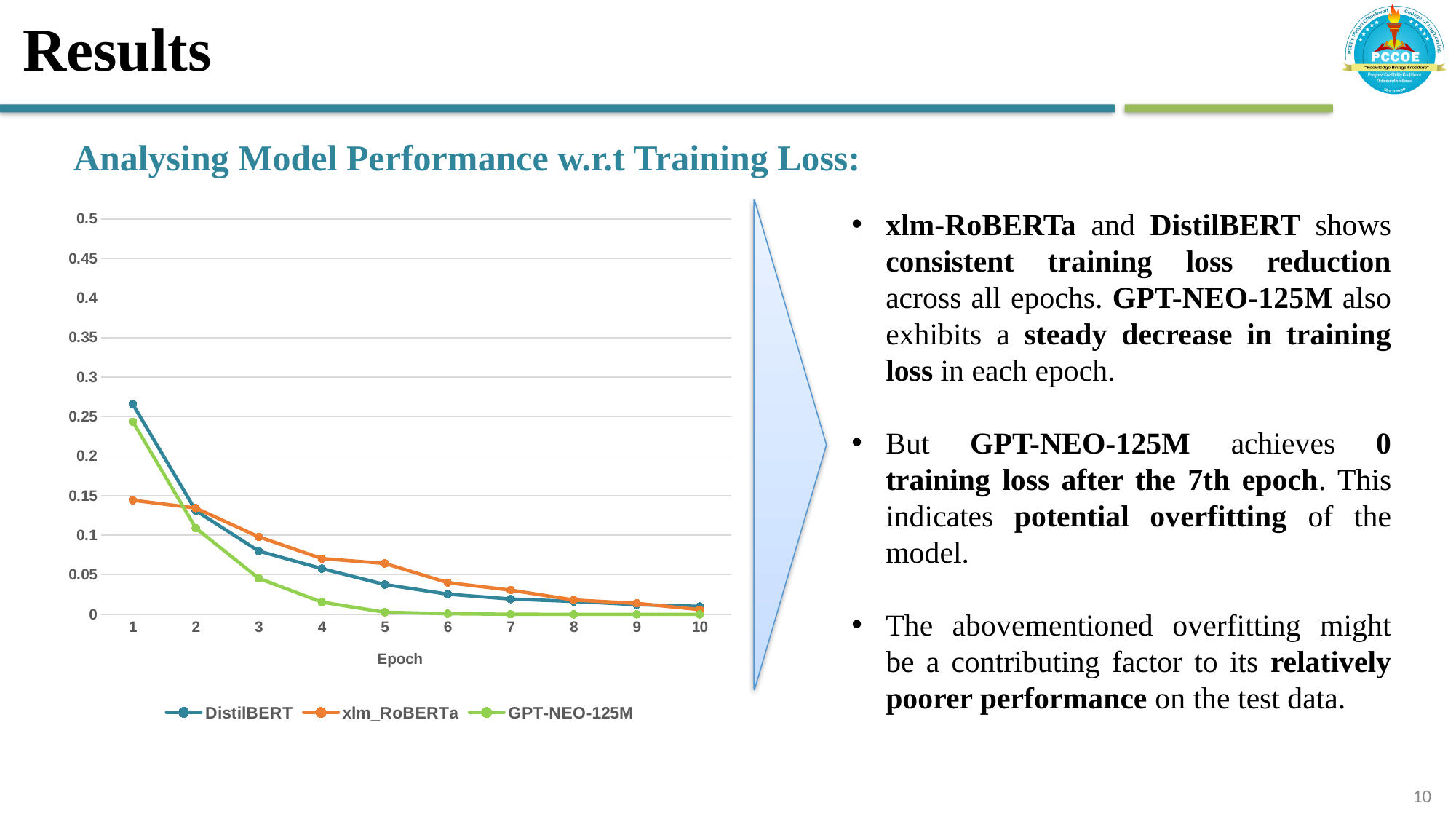

# Results
Analysing Model Performance w.r.t Training Loss:
xlm-RoBERTa and DistilBERT shows consistent training loss reduction across all epochs. GPT-NEO-125M also exhibits a steady decrease in training loss in each epoch.

But GPT-NEO-125M achieves 0 training loss after the 7th epoch. This indicates potential overfitting of the model.

The abovementioned overfitting might be a contributing factor to its relatively poorer performance on the test data.

### Chart

| Category | DistilBERT | xlm_RoBERTa | GPT-NEO-125M |
|---|---|---|---|
10